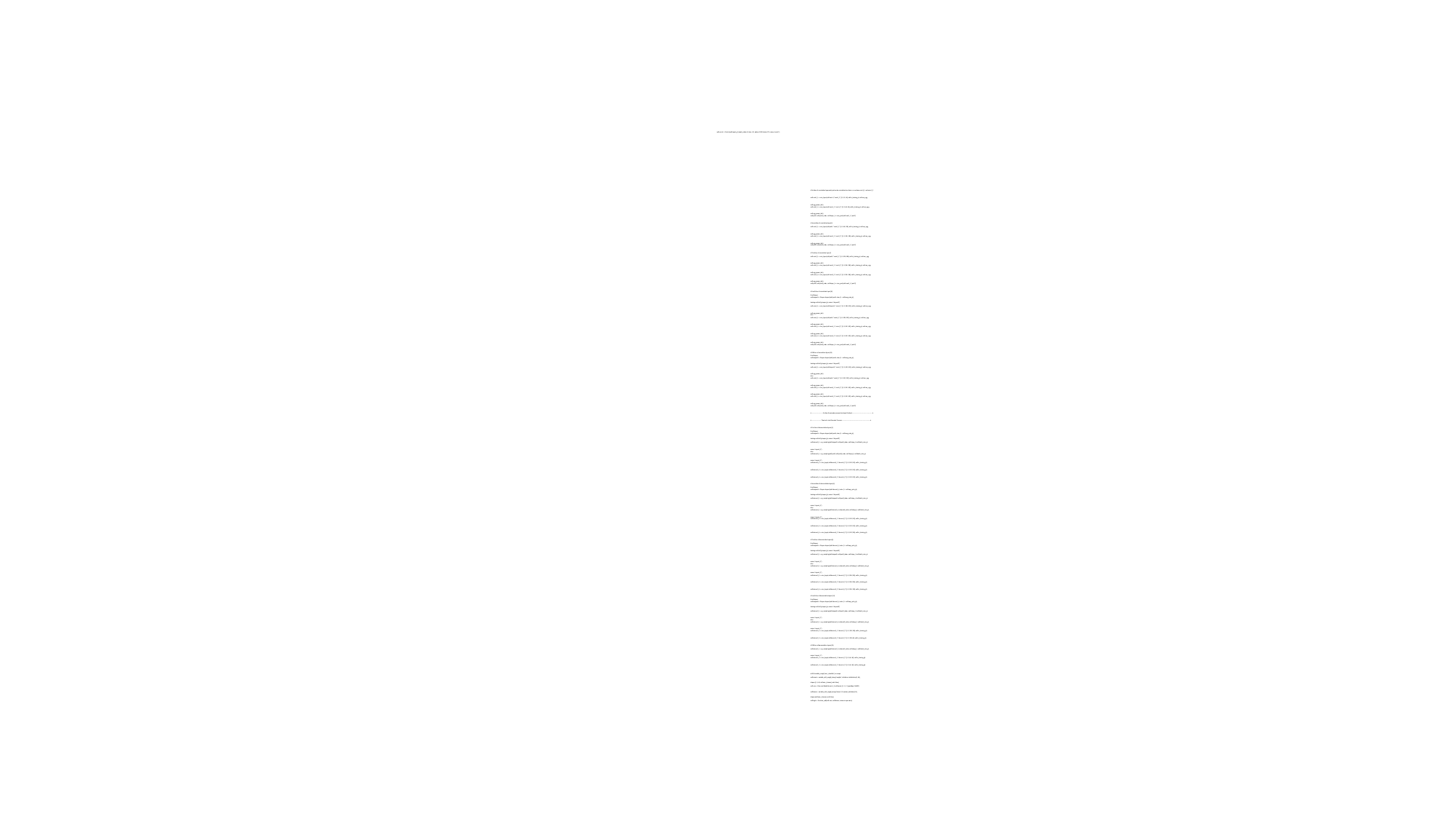

| self.norm1 = tf.nn.lrn(self.inputs\_pl, depth\_radius=5, bias=1.0, alpha=0.0001, beta=0.75, name='norm1') |  |
| --- | --- |
|  | # first box of convolution layer,each part we do convolution two times, so we have conv1\_1, and conv1\_2 |
|  | self.conv1\_1 = conv\_layer(self.norm1, "conv1\_1", [3, 3, 3, 64], self.is\_training\_pl, self.use\_vgg, |
|  | self.vgg\_param\_dict) |
|  | self.conv1\_2 = conv\_layer(self.conv1\_1, "conv1\_2", [3, 3, 64, 64], self.is\_training\_pl, self.use\_vgg, |
|  | self.vgg\_param\_dict) |
|  | self.pool1, self.pool1\_index, self.shape\_1 = max\_pool(self.conv1\_2, 'pool1') |
|  |  |
|  | # Second box of convolution layer(4) |
|  | self.conv2\_1 = conv\_layer(self.pool1, "conv2\_1", [3, 3, 64, 128], self.is\_training\_pl, self.use\_vgg, |
|  | self.vgg\_param\_dict) |
|  | self.conv2\_2 = conv\_layer(self.conv2\_1, "conv2\_2", [3, 3, 128, 128], self.is\_training\_pl, self.use\_vgg, |
|  | self.vgg\_param\_dict) |
|  | self.pool2, self.pool2\_index, self.shape\_2 = max\_pool(self.conv2\_2, 'pool2') |
|  |  |
|  | # Third box of convolution layer(7) |
|  | self.conv3\_1 = conv\_layer(self.pool2, "conv3\_1", [3, 3, 128, 256], self.is\_training\_pl, self.use\_vgg, |
|  | self.vgg\_param\_dict) |
|  | self.conv3\_2 = conv\_layer(self.conv3\_1, "conv3\_2", [3, 3, 256, 256], self.is\_training\_pl, self.use\_vgg, |
|  | self.vgg\_param\_dict) |
|  | self.conv3\_3 = conv\_layer(self.conv3\_2, "conv3\_3", [3, 3, 256, 256], self.is\_training\_pl, self.use\_vgg, |
|  | self.vgg\_param\_dict) |
|  | self.pool3, self.pool3\_index, self.shape\_3 = max\_pool(self.conv3\_3, 'pool3') |
|  |  |
|  | # Fourth box of convolution layer(10) |
|  | if self.bayes: |
|  | self.dropout1 = tf.layers.dropout(self.pool3, rate=(1 - self.keep\_prob\_pl), |
|  | training=self.with\_dropout\_pl, name="dropout1") |
|  | self.conv4\_1 = conv\_layer(self.dropout1, "conv4\_1", [3, 3, 256, 512], self.is\_training\_pl, self.use\_vgg, |
|  | self.vgg\_param\_dict) |
|  | else: |
|  | self.conv4\_1 = conv\_layer(self.pool3, "conv4\_1", [3, 3, 256, 512], self.is\_training\_pl, self.use\_vgg, |
|  | self.vgg\_param\_dict) |
|  | self.conv4\_2 = conv\_layer(self.conv4\_1, "conv4\_2", [3, 3, 512, 512], self.is\_training\_pl, self.use\_vgg, |
|  | self.vgg\_param\_dict) |
|  | self.conv4\_3 = conv\_layer(self.conv4\_2, "conv4\_3", [3, 3, 512, 512], self.is\_training\_pl, self.use\_vgg, |
|  | self.vgg\_param\_dict) |
|  | self.pool4, self.pool4\_index, self.shape\_4 = max\_pool(self.conv4\_3, 'pool4') |
|  |  |
|  | # Fifth box of convolution layers(13) |
|  | if self.bayes: |
|  | self.dropout2 = tf.layers.dropout(self.pool4, rate=(1 - self.keep\_prob\_pl), |
|  | training=self.with\_dropout\_pl, name="dropout2") |
|  | self.conv5\_1 = conv\_layer(self.dropout2, "conv5\_1", [3, 3, 512, 512], self.is\_training\_pl, self.use\_vgg, |
|  | self.vgg\_param\_dict) |
|  | else: |
|  | self.conv5\_1 = conv\_layer(self.pool4, "conv5\_1", [3, 3, 512, 512], self.is\_training\_pl, self.use\_vgg, |
|  | self.vgg\_param\_dict) |
|  | self.conv5\_2 = conv\_layer(self.conv5\_1, "conv5\_2", [3, 3, 512, 512], self.is\_training\_pl, self.use\_vgg, |
|  | self.vgg\_param\_dict) |
|  | self.conv5\_3 = conv\_layer(self.conv5\_2, "conv5\_3", [3, 3, 512, 512], self.is\_training\_pl, self.use\_vgg, |
|  | self.vgg\_param\_dict) |
|  | self.pool5, self.pool5\_index, self.shape\_5 = max\_pool(self.conv5\_3, 'pool5') |
|  |  |
|  | # ---------------------So Now the encoder process has been Finished--------------------------------------# |
|  | # ------------------Then Let's start Decoder Process-----------------------------------------------------# |
|  |  |
|  | # First box of deconvolution layers(3) |
|  | if self.bayes: |
|  | self.dropout3 = tf.layers.dropout(self.pool5, rate=(1 - self.keep\_prob\_pl), |
|  | training=self.with\_dropout\_pl, name="dropout3") |
|  | self.deconv5\_1 = up\_sampling(self.dropout3, self.pool5\_index, self.shape\_5, self.batch\_size\_pl, |
|  | name="unpool\_5") |
|  | else: |
|  | self.deconv5\_1 = up\_sampling(self.pool5, self.pool5\_index, self.shape\_5, self.batch\_size\_pl, |
|  | name="unpool\_5") |
|  | self.deconv5\_2 = conv\_layer(self.deconv5\_1, "deconv5\_2", [3, 3, 512, 512], self.is\_training\_pl) |
|  | self.deconv5\_3 = conv\_layer(self.deconv5\_2, "deconv5\_3", [3, 3, 512, 512], self.is\_training\_pl) |
|  | self.deconv5\_4 = conv\_layer(self.deconv5\_3, "deconv5\_4", [3, 3, 512, 512], self.is\_training\_pl) |
|  | # Second box of deconvolution layers(6) |
|  | if self.bayes: |
|  | self.dropout4 = tf.layers.dropout(self.deconv5\_4, rate=(1 - self.keep\_prob\_pl), |
|  | training=self.with\_dropout\_pl, name="dropout4") |
|  | self.deconv4\_1 = up\_sampling(self.dropout4, self.pool4\_index, self.shape\_4, self.batch\_size\_pl, |
|  | name="unpool\_4") |
|  | else: |
|  | self.deconv4\_1 = up\_sampling(self.deconv5\_4, self.pool4\_index, self.shape\_4, self.batch\_size\_pl, |
|  | name="unpool\_4") |
|  | self.deconv4\_2 = conv\_layer(self.deconv4\_1, "deconv4\_2", [3, 3, 512, 512], self.is\_training\_pl) |
|  | self.deconv4\_3 = conv\_layer(self.deconv4\_2, "deconv4\_3", [3, 3, 512, 512], self.is\_training\_pl) |
|  | self.deconv4\_4 = conv\_layer(self.deconv4\_3, "deconv4\_4", [3, 3, 512, 256], self.is\_training\_pl) |
|  | # Third box of deconvolution layers(9) |
|  | if self.bayes: |
|  | self.dropout5 = tf.layers.dropout(self.deconv4\_4, rate=(1 - self.keep\_prob\_pl), |
|  | training=self.with\_dropout\_pl, name="dropout5") |
|  | self.deconv3\_1 = up\_sampling(self.dropout5, self.pool3\_index, self.shape\_3, self.batch\_size\_pl, |
|  | name="unpool\_3") |
|  | else: |
|  | self.deconv3\_1 = up\_sampling(self.deconv4\_4, self.pool3\_index, self.shape\_3, self.batch\_size\_pl, |
|  | name="unpool\_3") |
|  | self.deconv3\_2 = conv\_layer(self.deconv3\_1, "deconv3\_2", [3, 3, 256, 256], self.is\_training\_pl) |
|  | self.deconv3\_3 = conv\_layer(self.deconv3\_2, "deconv3\_3", [3, 3, 256, 256], self.is\_training\_pl) |
|  | self.deconv3\_4 = conv\_layer(self.deconv3\_3, "deconv3\_4", [3, 3, 256, 128], self.is\_training\_pl) |
|  | # Fourth box of deconvolution layers(11) |
|  | if self.bayes: |
|  | self.dropout6 = tf.layers.dropout(self.deconv3\_4, rate=(1 - self.keep\_prob\_pl), |
|  | training=self.with\_dropout\_pl, name="dropout6") |
|  | self.deconv2\_1 = up\_sampling(self.dropout6, self.pool2\_index, self.shape\_2, self.batch\_size\_pl, |
|  | name="unpool\_2") |
|  | else: |
|  | self.deconv2\_1 = up\_sampling(self.deconv3\_4, self.pool2\_index, self.shape\_2, self.batch\_size\_pl, |
|  | name="unpool\_2") |
|  | self.deconv2\_2 = conv\_layer(self.deconv2\_1, "deconv2\_2", [3, 3, 128, 128], self.is\_training\_pl) |
|  | self.deconv2\_3 = conv\_layer(self.deconv2\_2, "deconv2\_3", [3, 3, 128, 64], self.is\_training\_pl) |
|  | # Fifth box of deconvolution layers(13) |
|  | self.deconv1\_1 = up\_sampling(self.deconv2\_3, self.pool1\_index, self.shape\_1, self.batch\_size\_pl, |
|  | name="unpool\_1") |
|  | self.deconv1\_2 = conv\_layer(self.deconv1\_1, "deconv1\_2", [3, 3, 64, 64], self.is\_training\_pl) |
|  | self.deconv1\_3 = conv\_layer(self.deconv1\_2, "deconv1\_3", [3, 3, 64, 64], self.is\_training\_pl) |
|  |  |
|  | with tf.variable\_scope('conv\_classifier') as scope: |
|  | self.kernel = variable\_with\_weight\_decay('weights', initializer=initialization(1, 64), |
|  | shape=[1, 1, 64, self.num\_classes], wd=False) |
|  | self.conv = tf.nn.conv2d(self.deconv1\_3, self.kernel, [1, 1, 1, 1], padding='SAME') |
|  | self.biases = variable\_with\_weight\_decay('biases', tf.constant\_initializer(0.0), |
|  | shape=[self.num\_classes], wd=False) |
|  | self.logits = tf.nn.bias\_add(self.conv, self.biases, name=scope.name) |